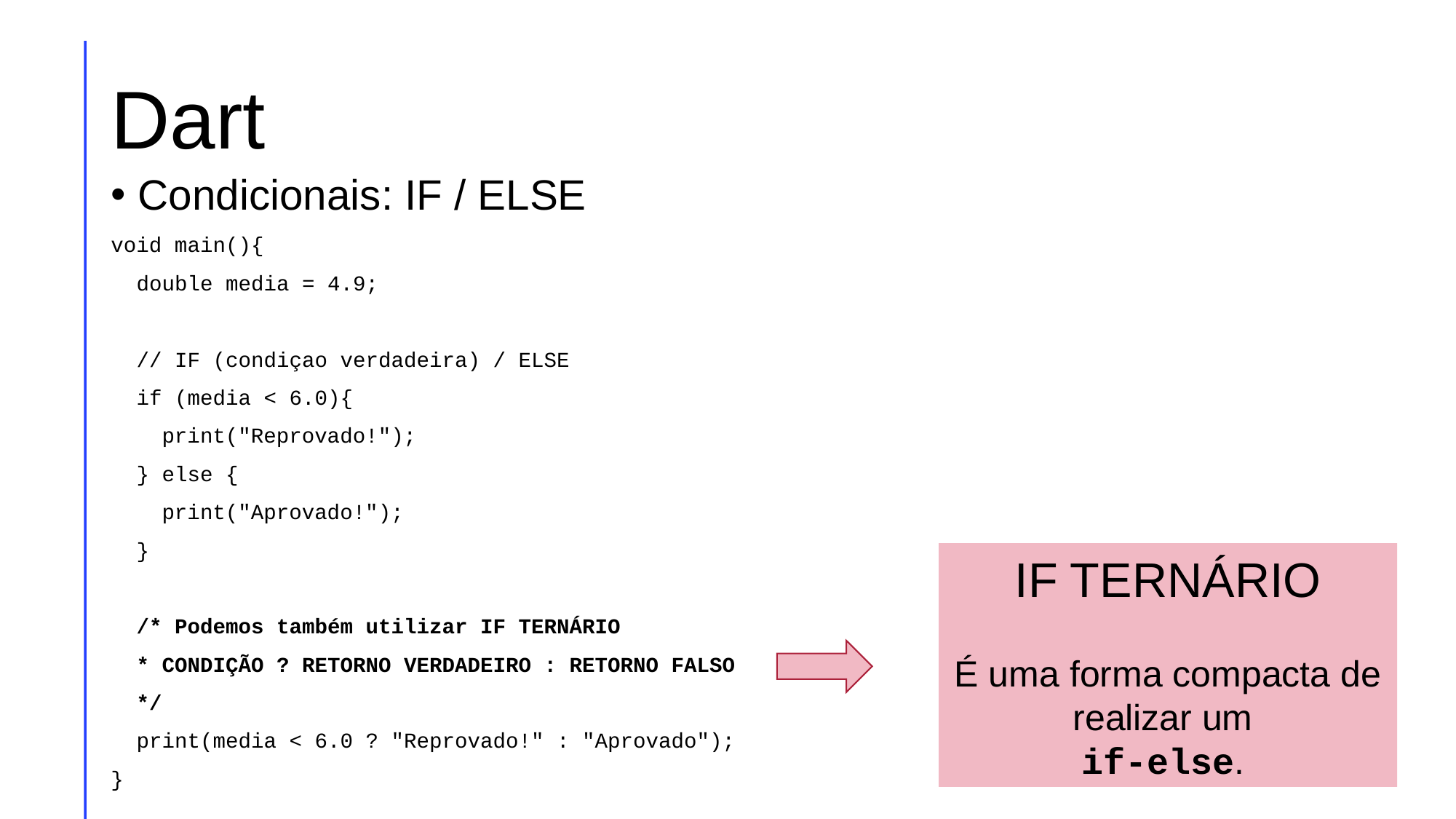

# Dart
Condicionais: IF / ELSE
void main(){
  double media = 4.9;

  // IF (condiçao verdadeira) / ELSE
  if (media < 6.0){
    print("Reprovado!");
  } else {
    print("Aprovado!");
  }

  /* Podemos também utilizar IF TERNÁRIO
  * CONDIÇÃO ? RETORNO VERDADEIRO : RETORNO FALSO
  */
  print(media < 6.0 ? "Reprovado!" : "Aprovado");
}
IF TERNÁRIO

É uma forma compacta de realizar um
if-else.